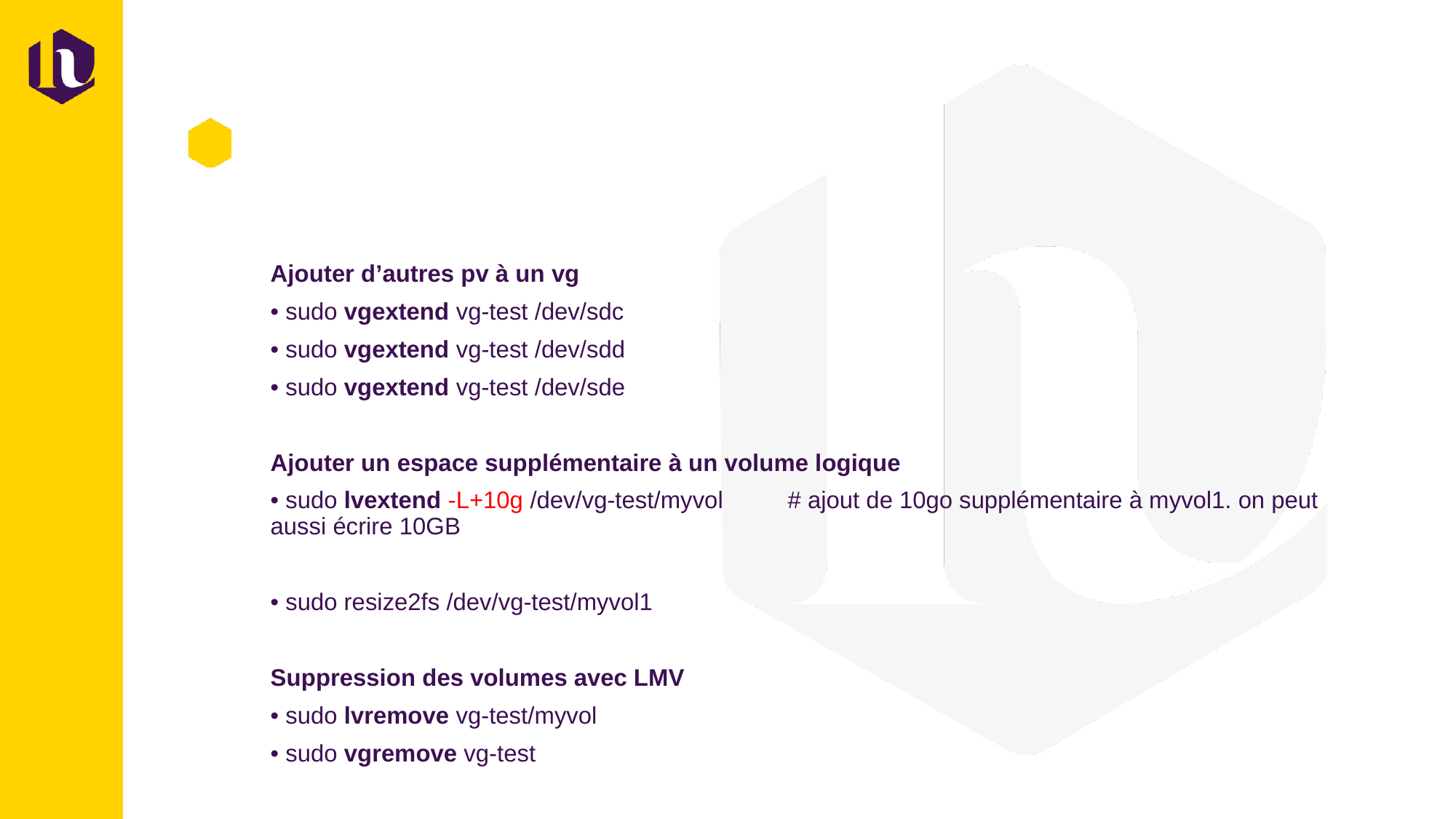

Ajouter d’autres pv à un vg
• sudo vgextend vg-test /dev/sdc
• sudo vgextend vg-test /dev/sdd
• sudo vgextend vg-test /dev/sde

Ajouter un espace supplémentaire à un volume logique
• sudo lvextend -L+10g /dev/vg-test/myvol 	# ajout de 10go supplémentaire à myvol1. on peut aussi écrire 10GB

• sudo resize2fs /dev/vg-test/myvol1

Suppression des volumes avec LMV
• sudo lvremove vg-test/myvol
• sudo vgremove vg-test